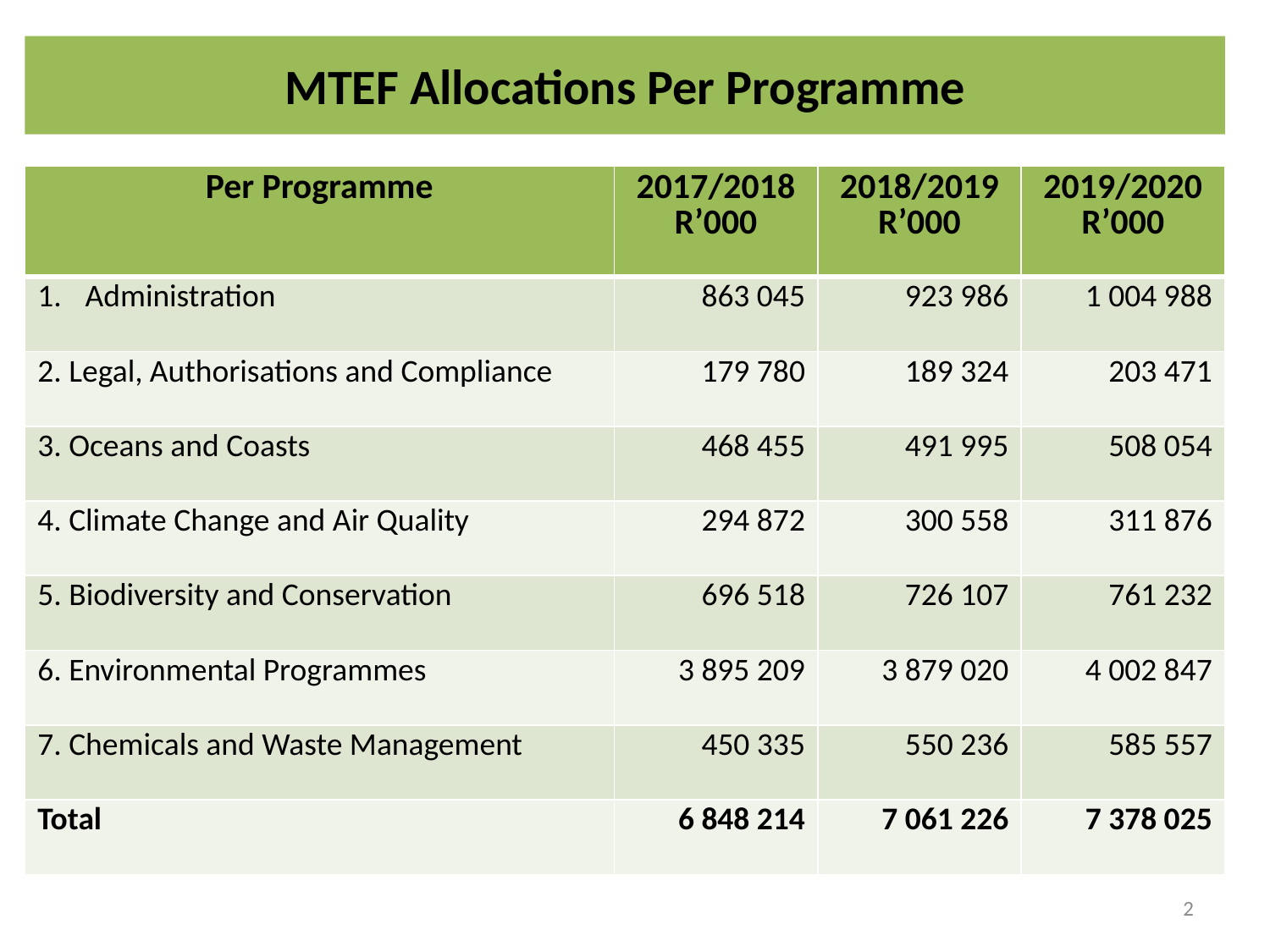

# MTEF Allocations Per Programme
| Per Programme | 2017/2018 R’000 | 2018/2019 R’000 | 2019/2020 R’000 |
| --- | --- | --- | --- |
| Administration | 863 045 | 923 986 | 1 004 988 |
| 2. Legal, Authorisations and Compliance | 179 780 | 189 324 | 203 471 |
| 3. Oceans and Coasts | 468 455 | 491 995 | 508 054 |
| 4. Climate Change and Air Quality | 294 872 | 300 558 | 311 876 |
| 5. Biodiversity and Conservation | 696 518 | 726 107 | 761 232 |
| 6. Environmental Programmes | 3 895 209 | 3 879 020 | 4 002 847 |
| 7. Chemicals and Waste Management | 450 335 | 550 236 | 585 557 |
| Total | 6 848 214 | 7 061 226 | 7 378 025 |

2